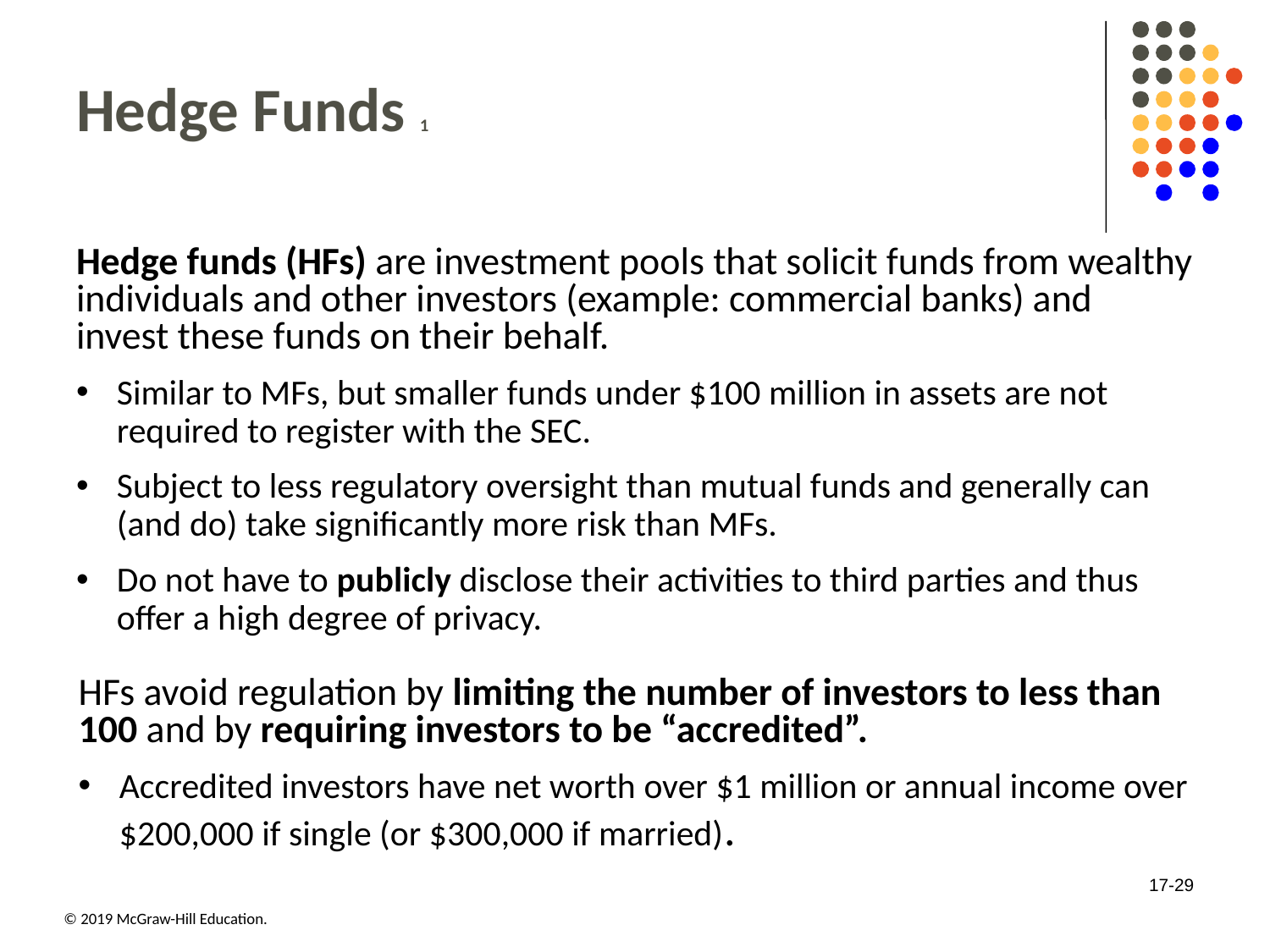

# Hedge Funds 1
Hedge funds (HFs) are investment pools that solicit funds from wealthy individuals and other investors (example: commercial banks) and invest these funds on their behalf.
Similar to MFs, but smaller funds under $100 million in assets are not required to register with the SEC.
Subject to less regulatory oversight than mutual funds and generally can (and do) take significantly more risk than MFs.
Do not have to publicly disclose their activities to third parties and thus offer a high degree of privacy.
HFs avoid regulation by limiting the number of investors to less than 100 and by requiring investors to be “accredited”.
Accredited investors have net worth over $1 million or annual income over $200,000 if single (or $300,000 if married).
17-29